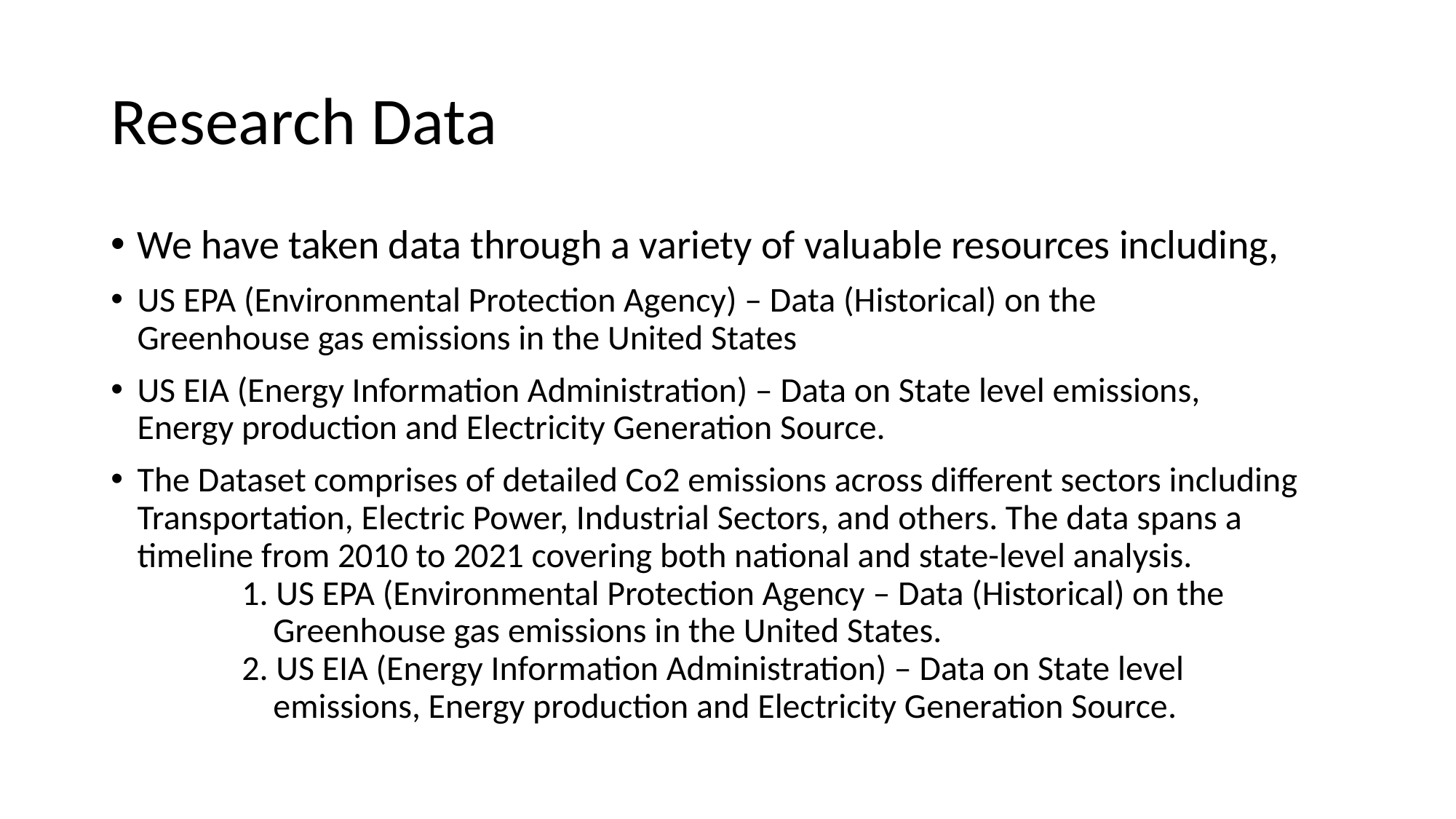

# Research Data
We have taken data through a variety of valuable resources including,
US EPA (Environmental Protection Agency) – Data (Historical) on the
Greenhouse gas emissions in the United States
US EIA (Energy Information Administration) – Data on State level emissions,
Energy production and Electricity Generation Source.
The Dataset comprises of detailed Co2 emissions across different sectors including Transportation, Electric Power, Industrial Sectors, and others. The data spans a timeline from 2010 to 2021 covering both national and state-level analysis.
	1. US EPA (Environmental Protection Agency – Data (Historical) on the 	 	    Greenhouse gas emissions in the United States.
	2. US EIA (Energy Information Administration) – Data on State level           	 	    emissions, Energy production and Electricity Generation Source.